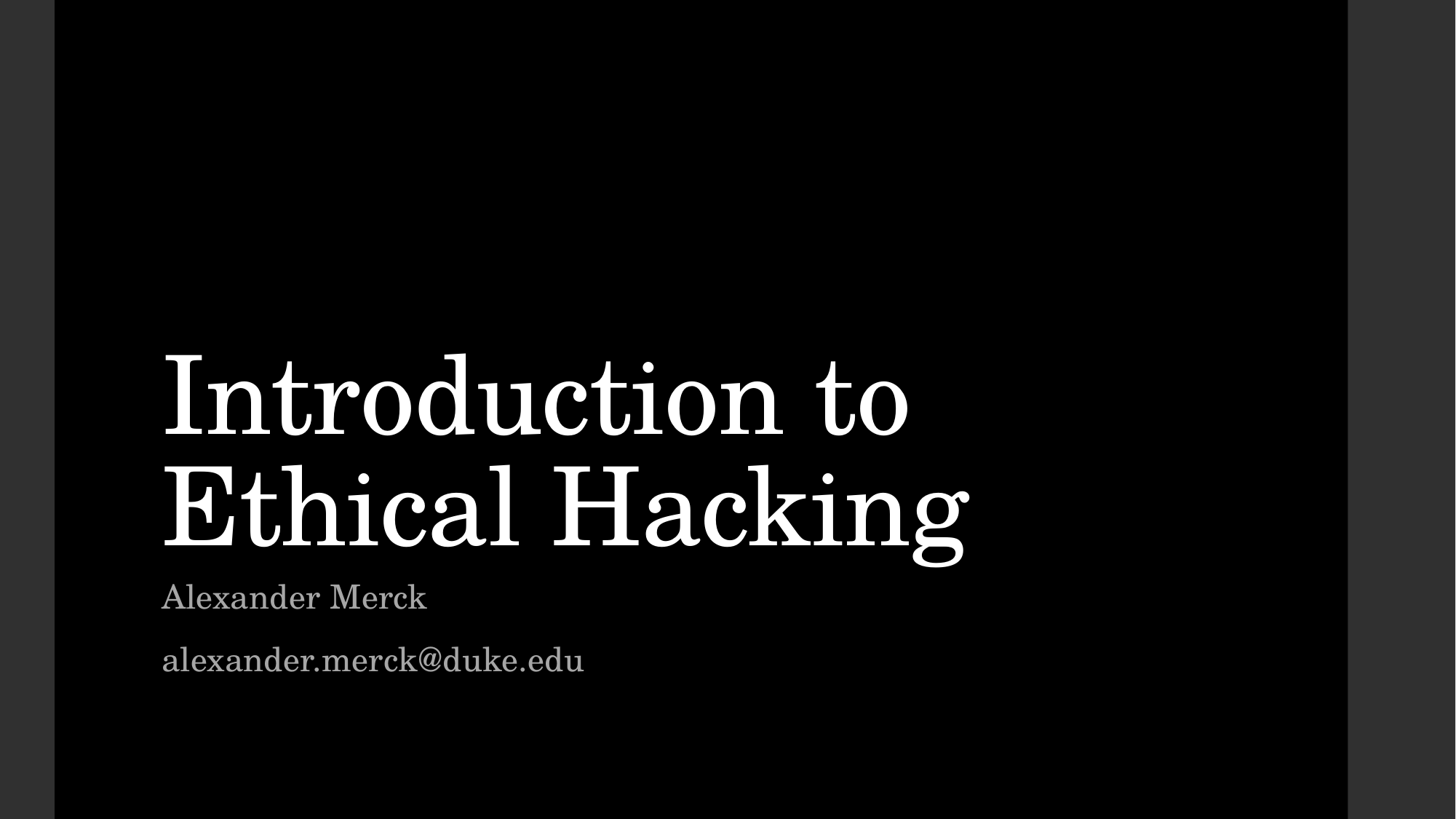

# Introduction to Ethical Hacking
Alexander Merck
alexander.merck@duke.edu